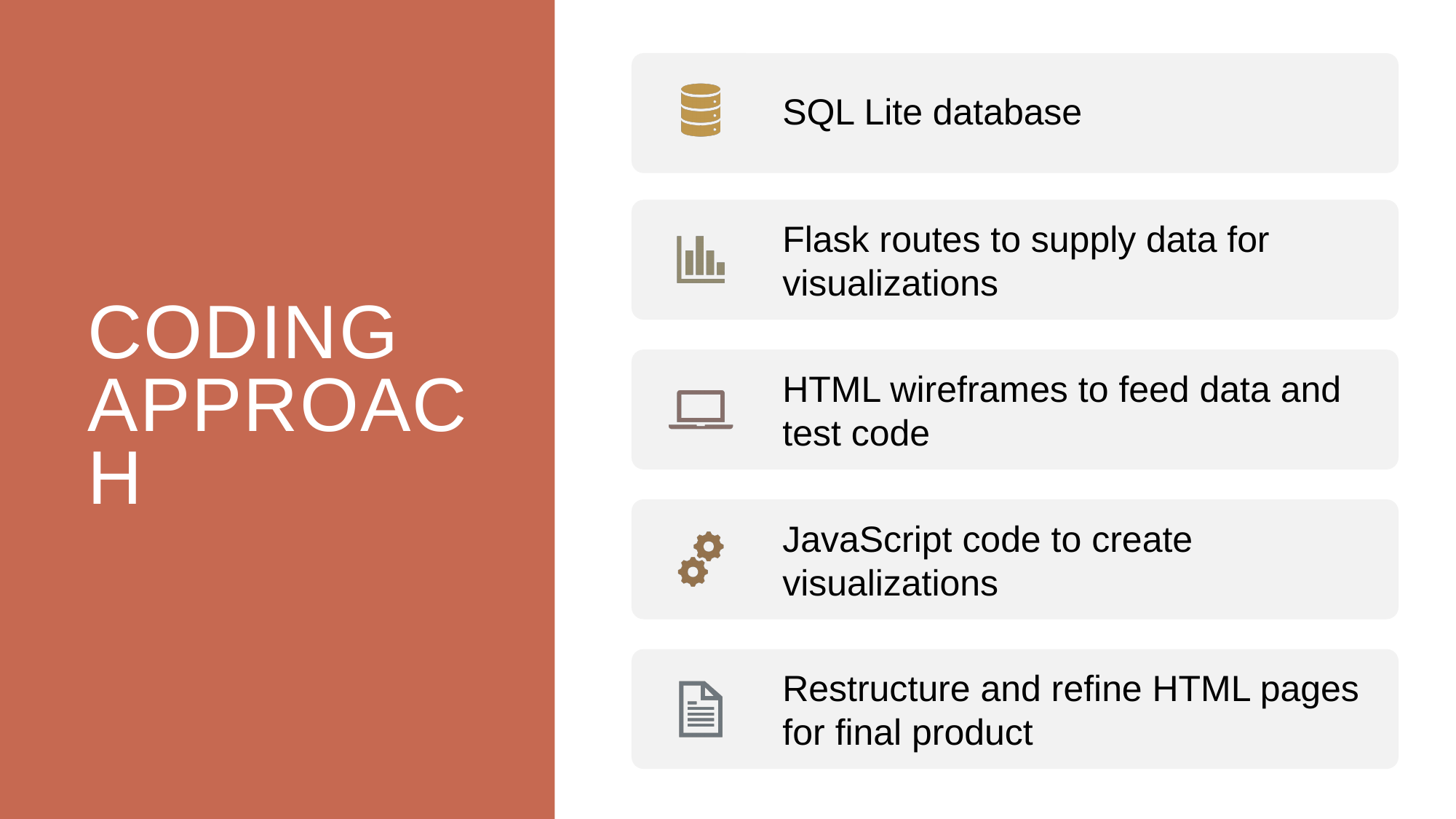

SQL Lite database
Flask routes to supply data for visualizations
HTML wireframes to feed data and test code
JavaScript code to create visualizations
Restructure and refine HTML pages for final product
# Coding approach